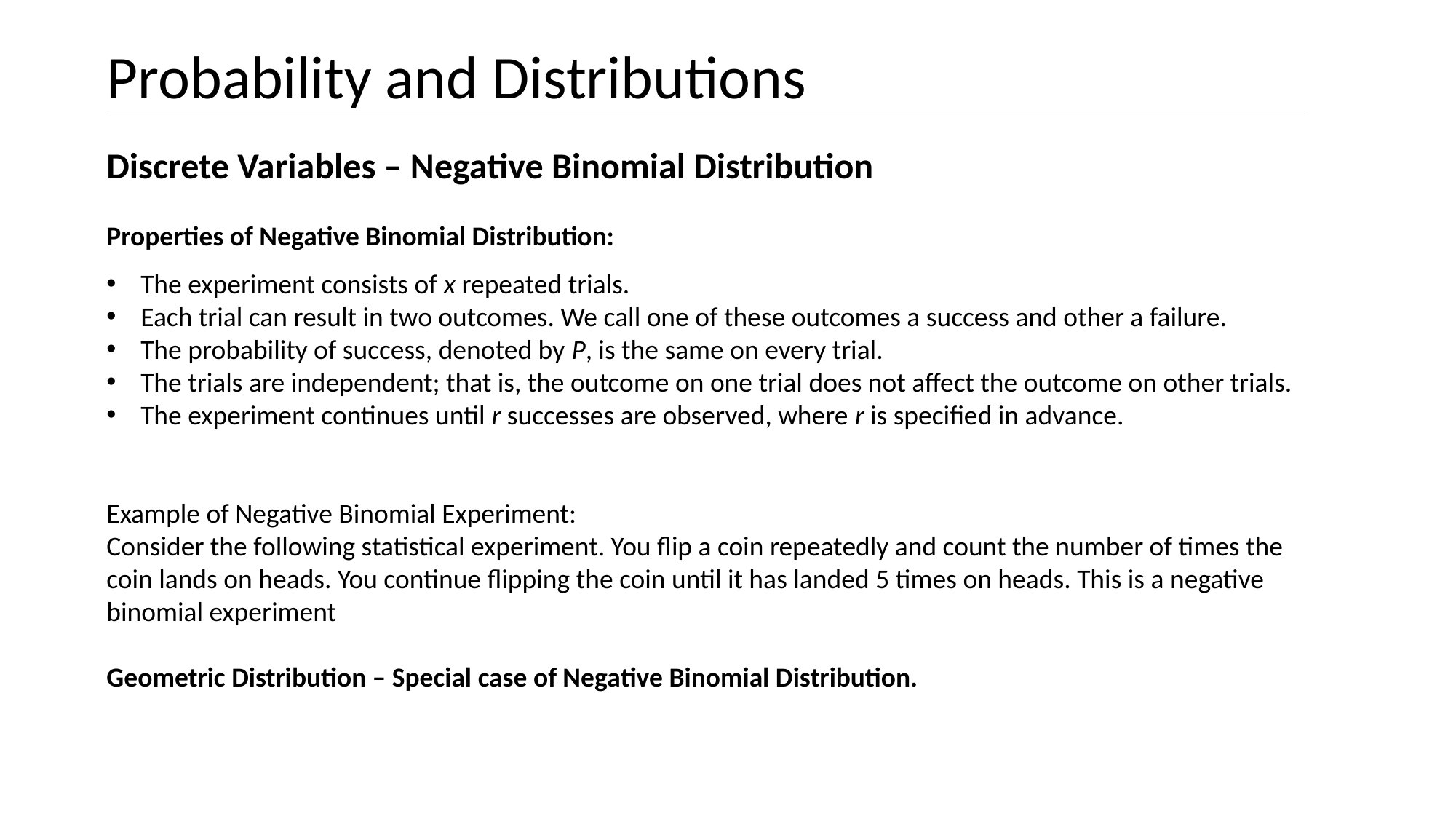

# Probability and Distributions
Discrete Variables – Negative Binomial Distribution
Properties of Negative Binomial Distribution:
The experiment consists of x repeated trials.
Each trial can result in two outcomes. We call one of these outcomes a success and other a failure.
The probability of success, denoted by P, is the same on every trial.
The trials are independent; that is, the outcome on one trial does not affect the outcome on other trials.
The experiment continues until r successes are observed, where r is specified in advance.

Example of Negative Binomial Experiment:
Consider the following statistical experiment. You flip a coin repeatedly and count the number of times the coin lands on heads. You continue flipping the coin until it has landed 5 times on heads. This is a negative binomial experiment

Geometric Distribution – Special case of Negative Binomial Distribution.